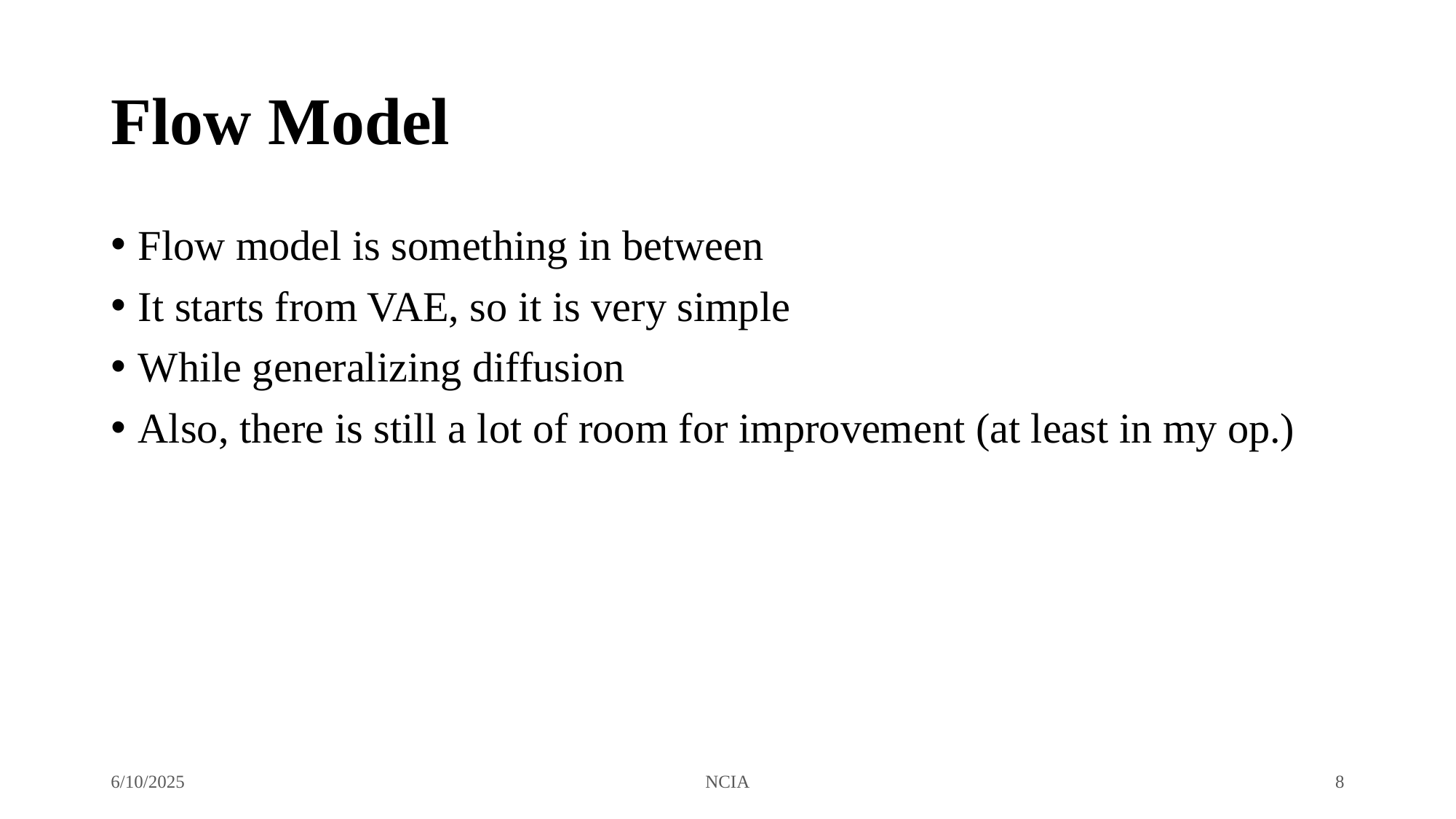

# Flow Model
Flow model is something in between
It starts from VAE, so it is very simple
While generalizing diffusion
Also, there is still a lot of room for improvement (at least in my op.)
6/10/2025
NCIA
8